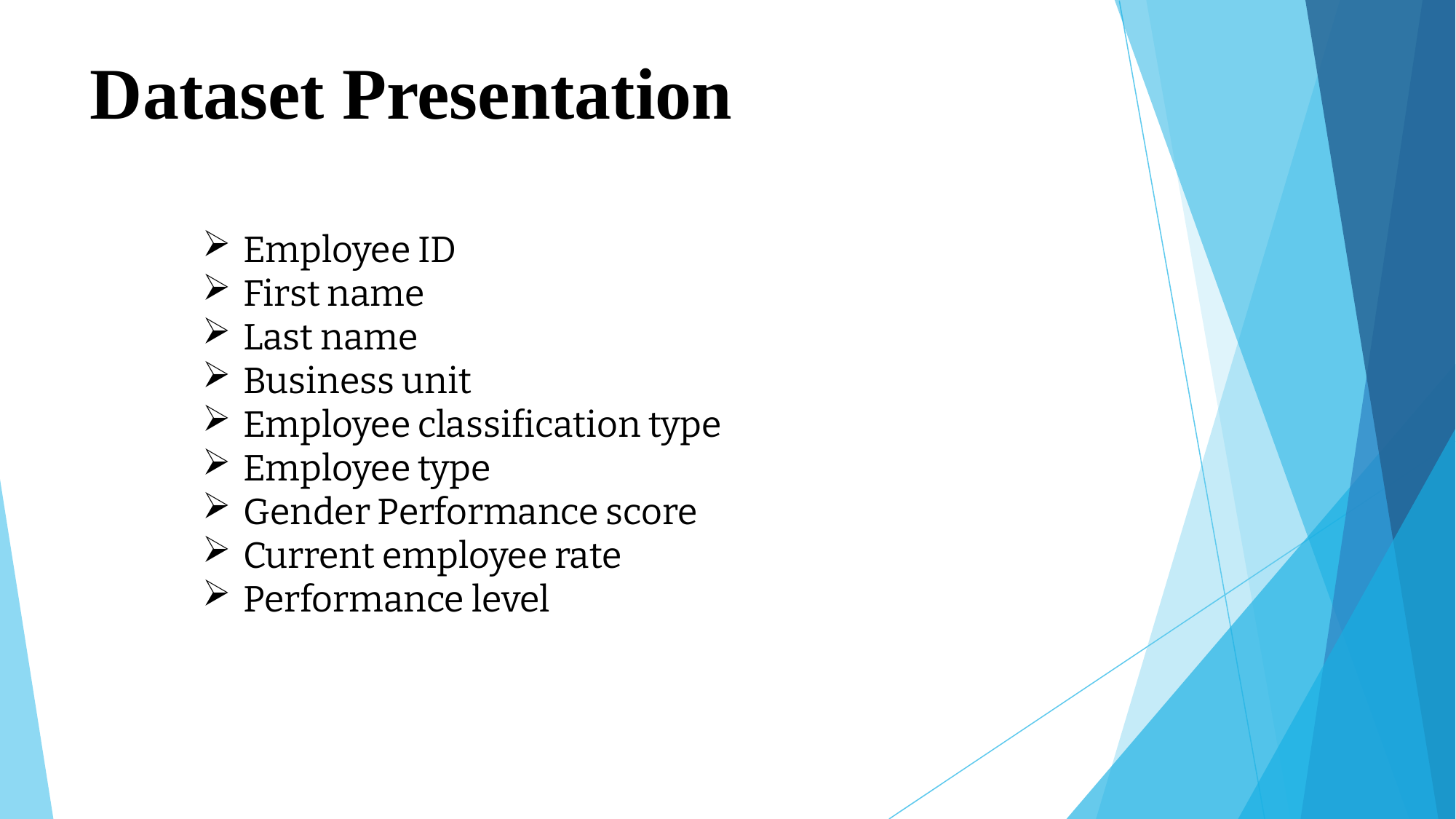

# Dataset Presentation
Employee ID
First name
Last name
Business unit
Employee classification type
Employee type
Gender Performance score
Current employee rate
Performance level